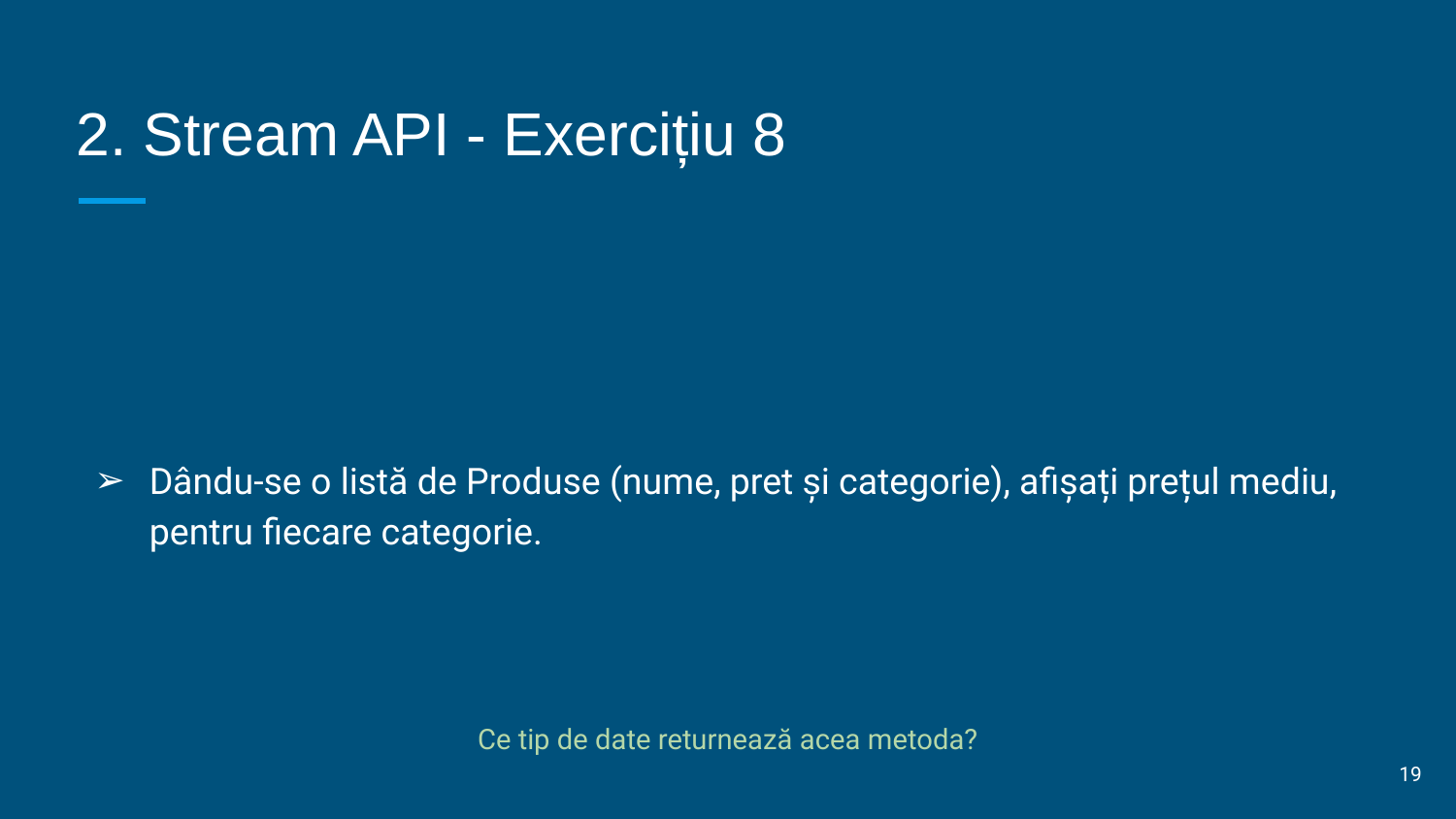

# 2. Stream API - Exercițiu 8
Dându-se o listă de Produse (nume, pret și categorie), afișați prețul mediu, pentru fiecare categorie.
Ce tip de date returnează acea metoda?
19